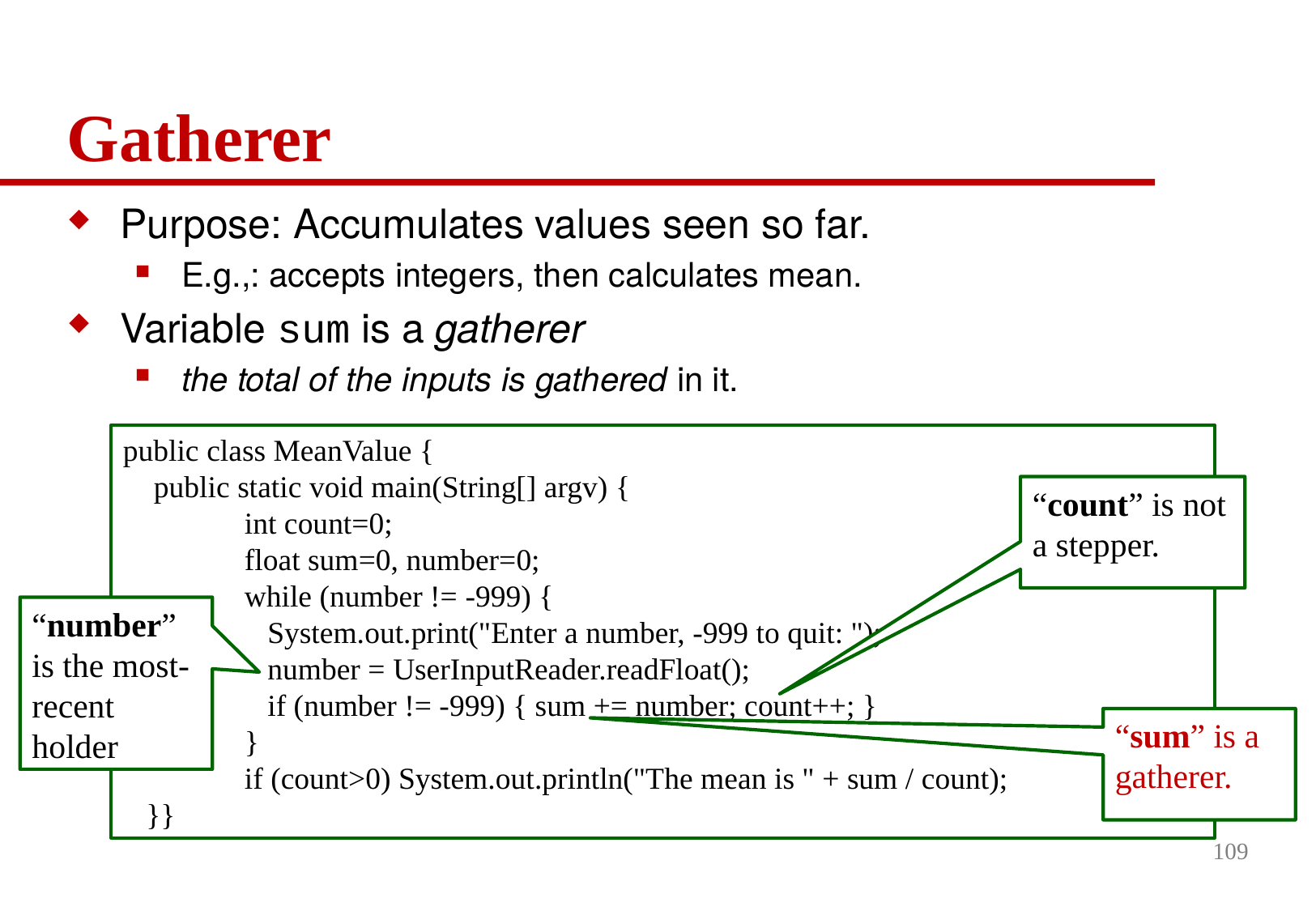

# Gatherer
Purpose: Accumulates values seen so far.
E.g.,: accepts integers, then calculates mean.
Variable sum is a gatherer
the total of the inputs is gathered in it.
public class MeanValue {
    public static void main(String[] argv) {
	int count=0;
	float sum=0, number=0;
	while (number != -999) {
	   System.out.print("Enter a number, -999 to quit: ");
	   number = UserInputReader.readFloat();
 	   if (number != -999) { sum += number; count++; }
 	}
	if (count>0) System.out.println("The mean is " + sum / count);
   }}
“count” is not a stepper.
“number” is the most-recent holder
“sum” is a gatherer.
109